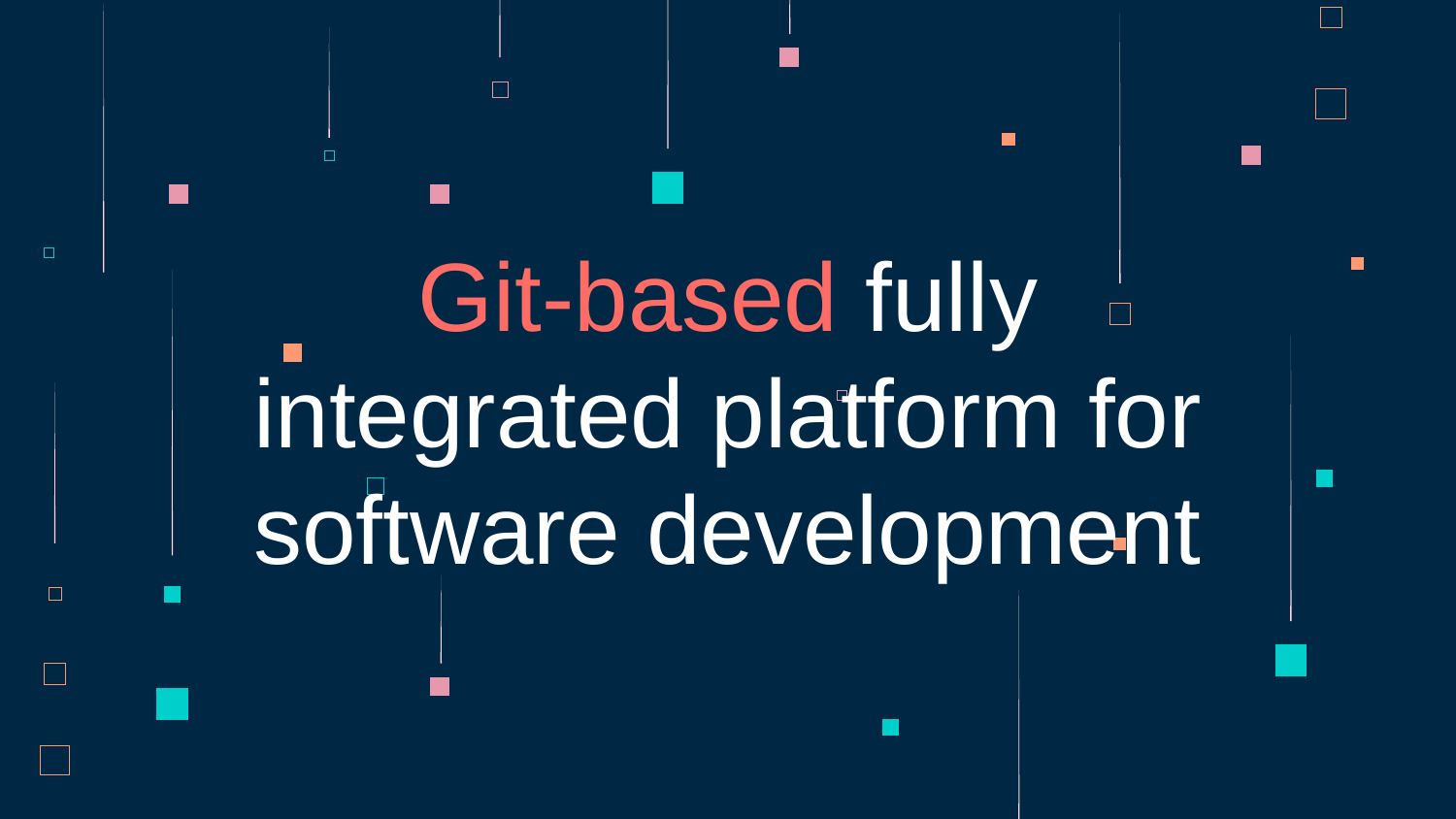

# Git-based fully integrated platform for software development